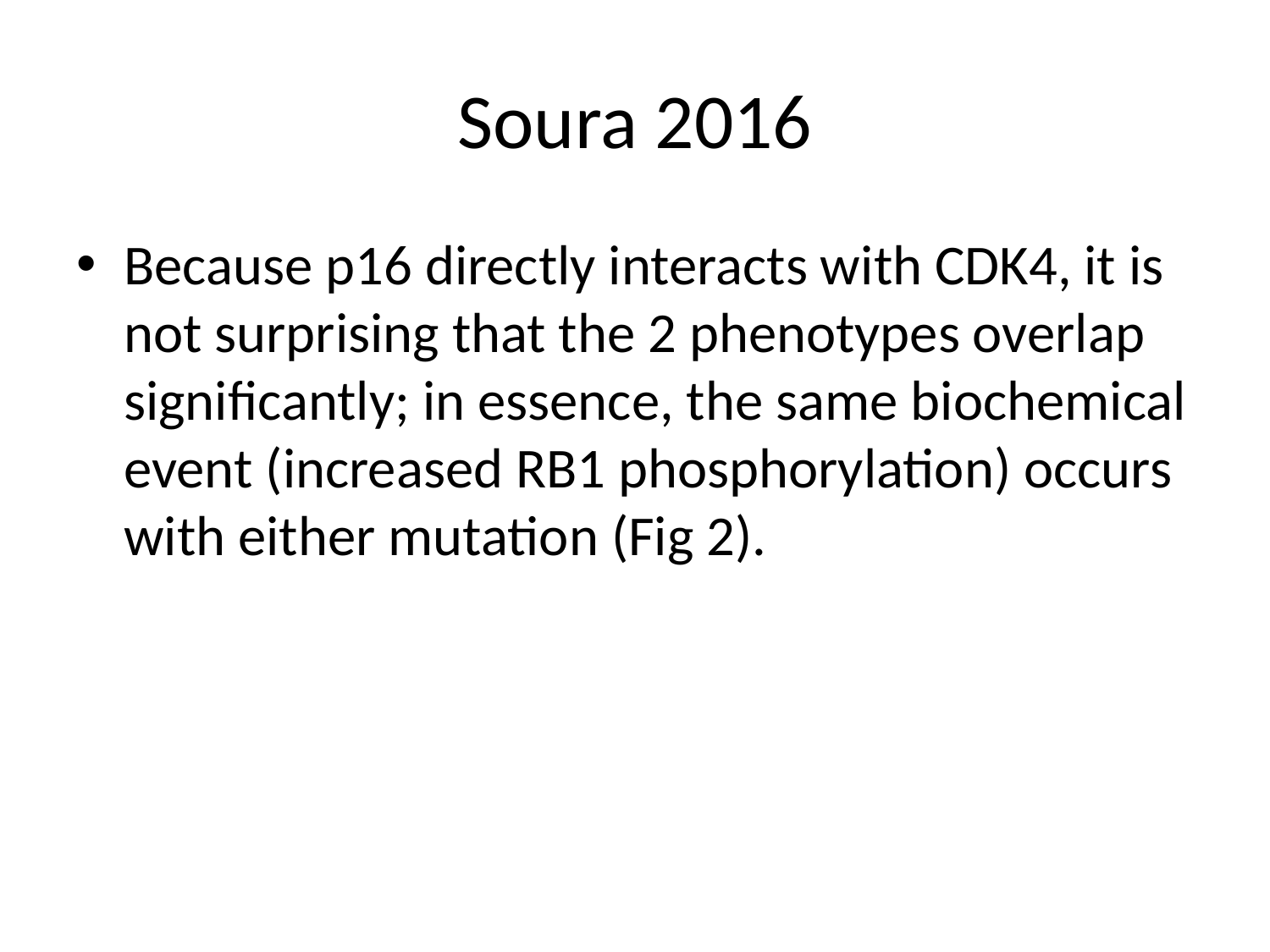

# Soura 2016
Because p16 directly interacts with CDK4, it is not surprising that the 2 phenotypes overlap significantly; in essence, the same biochemical event (increased RB1 phosphorylation) occurs with either mutation (Fig 2).